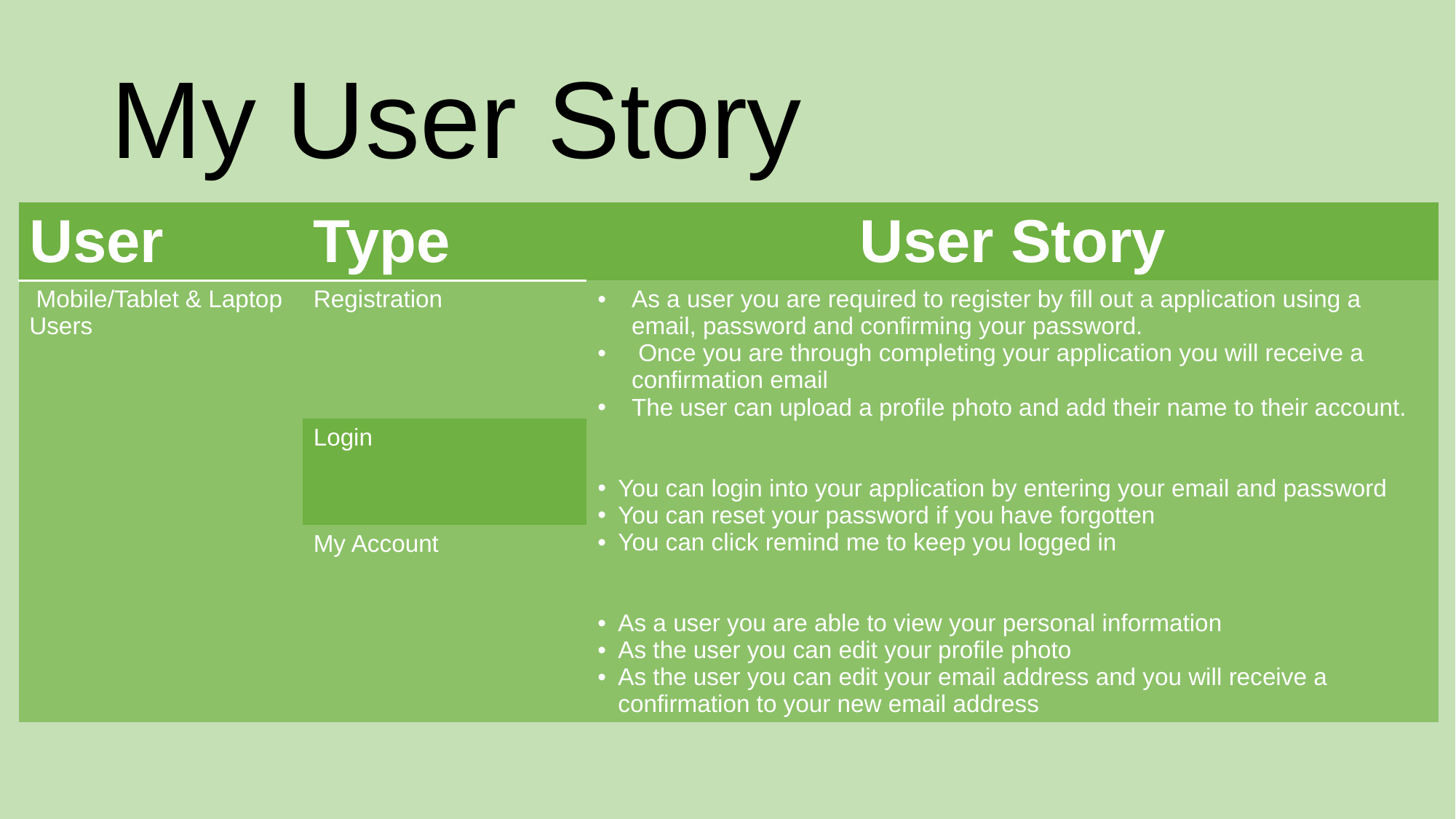

# My User Story
| User | Type | User Story |
| --- | --- | --- |
| Mobile/Tablet & Laptop Users | Registration | As a user you are required to register by fill out a application using a email, password and confirming your password. Once you are through completing your application you will receive a confirmation email The user can upload a profile photo and add their name to their account. You can login into your application by entering your email and password You can reset your password if you have forgotten You can click remind me to keep you logged in As a user you are able to view your personal information As the user you can edit your profile photo As the user you can edit your email address and you will receive a confirmation to your new email address |
|  | Login |  |
|  | My Account |  |